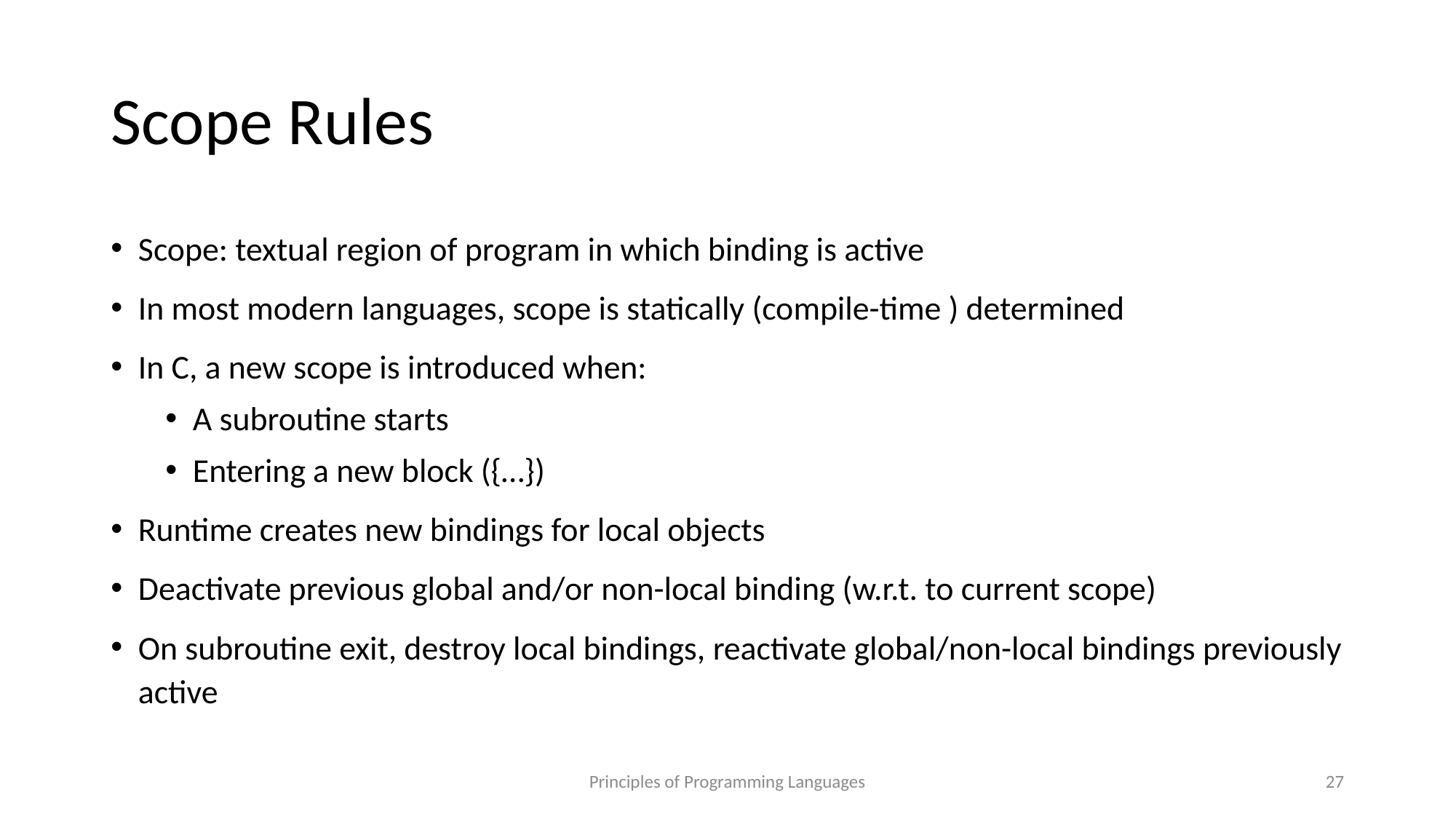

# Scope Rules
Scope: textual region of program in which binding is active
In most modern languages, scope is statically (compile-time ) determined
In C, a new scope is introduced when:
A subroutine starts
Entering a new block ({…})
Runtime creates new bindings for local objects
Deactivate previous global and/or non-local binding (w.r.t. to current scope)
On subroutine exit, destroy local bindings, reactivate global/non-local bindings previously active
Principles of Programming Languages
27